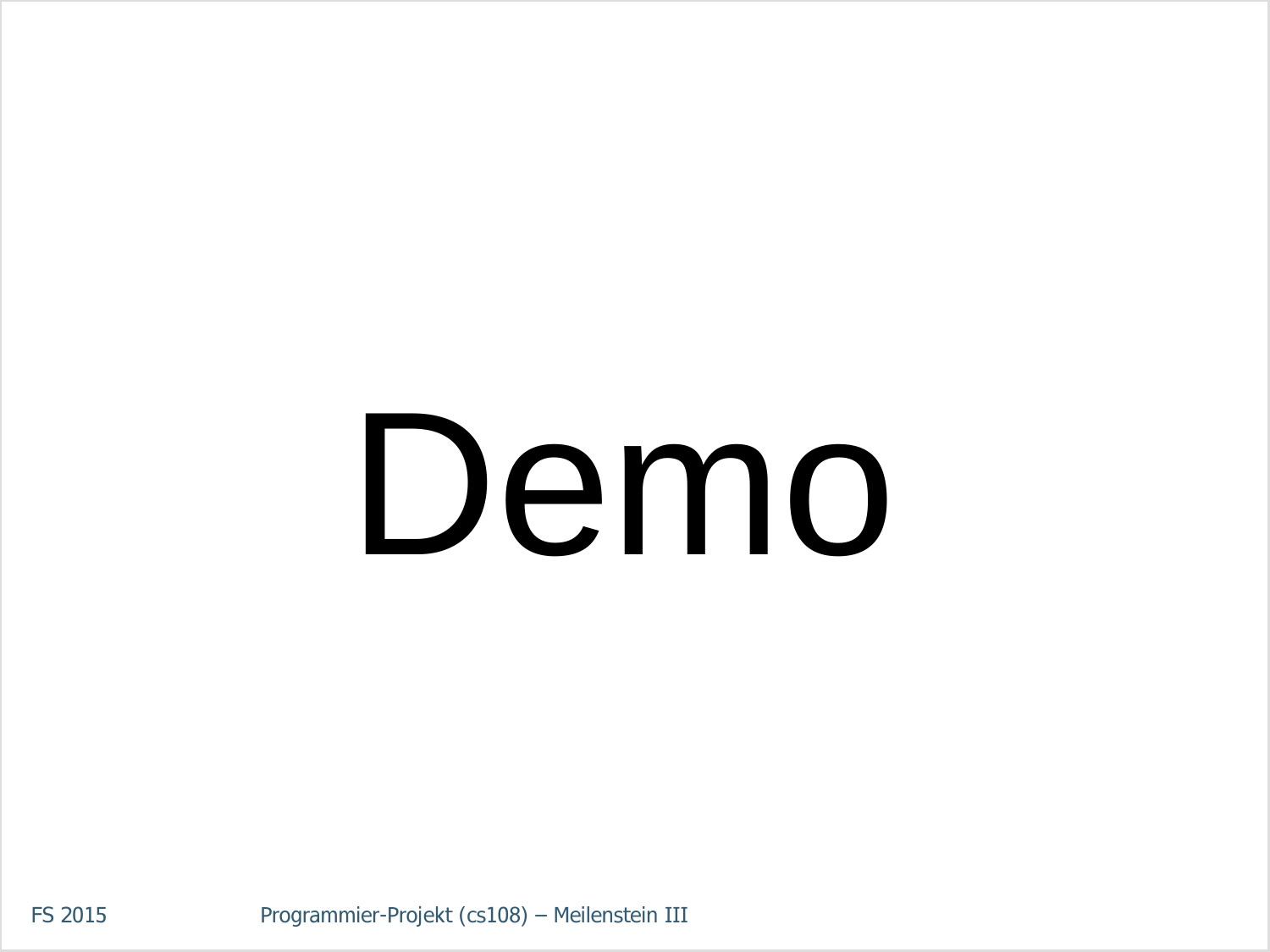

Demo
FS 2015
Programmier-Projekt (cs108) – Meilenstein III